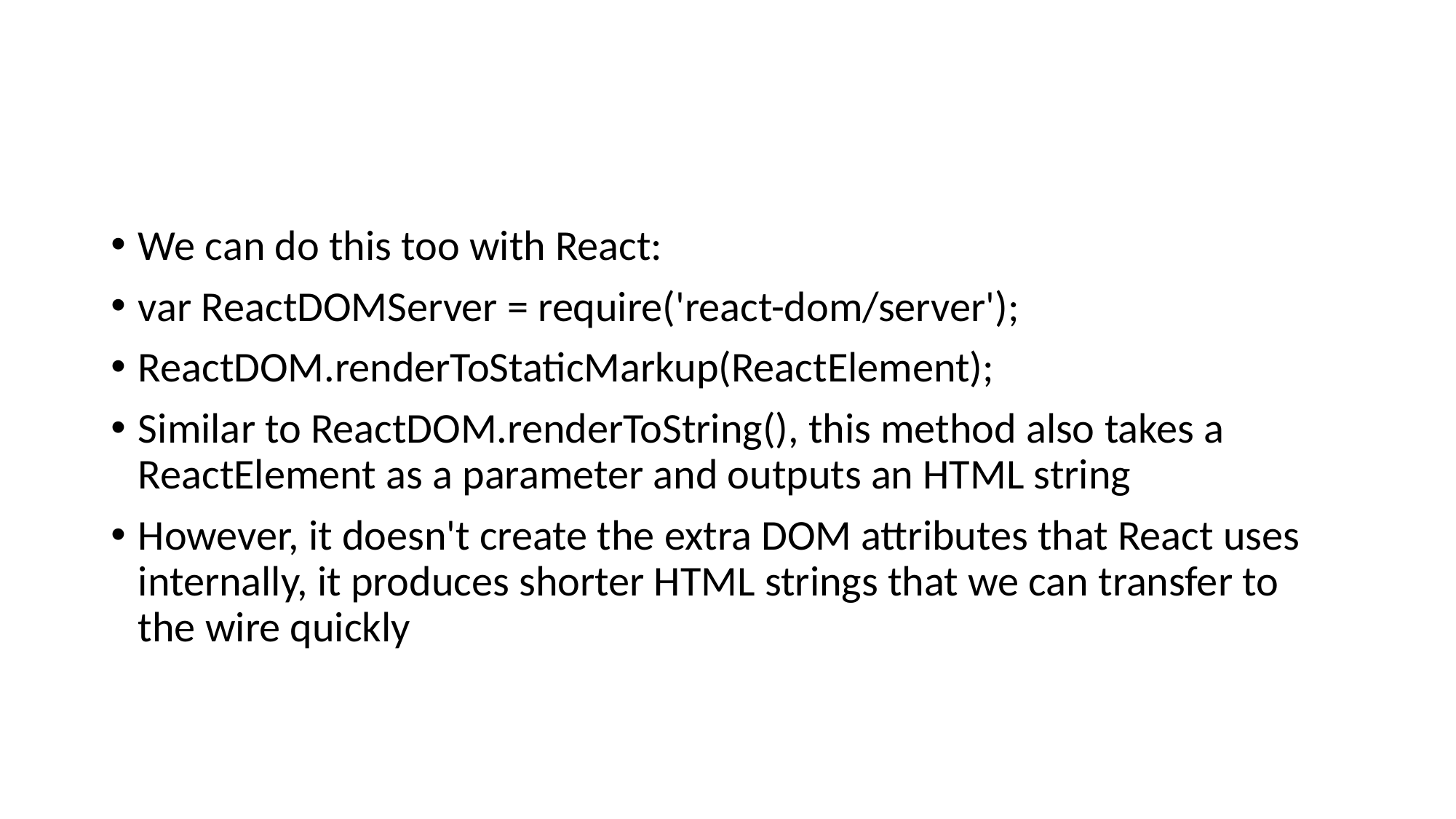

We can do this too with React:
var ReactDOMServer = require('react-dom/server');
ReactDOM.renderToStaticMarkup(ReactElement);
Similar to ReactDOM.renderToString(), this method also takes a ReactElement as a parameter and outputs an HTML string
However, it doesn't create the extra DOM attributes that React uses internally, it produces shorter HTML strings that we can transfer to the wire quickly